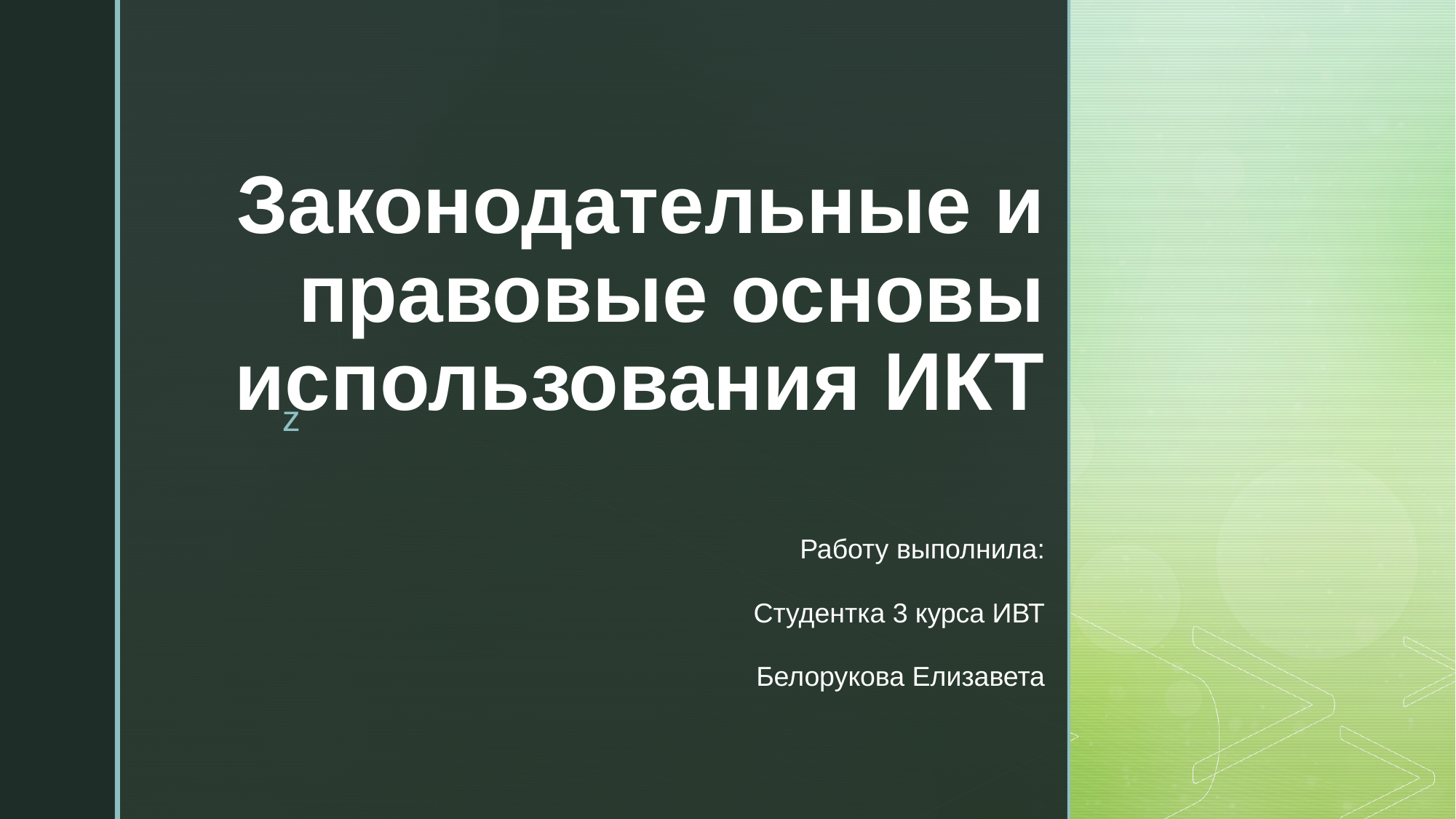

# Законодательные и правовые основы использования ИКТ
Работу выполнила:
Студентка 3 курса ИВТ
Белорукова Елизавета